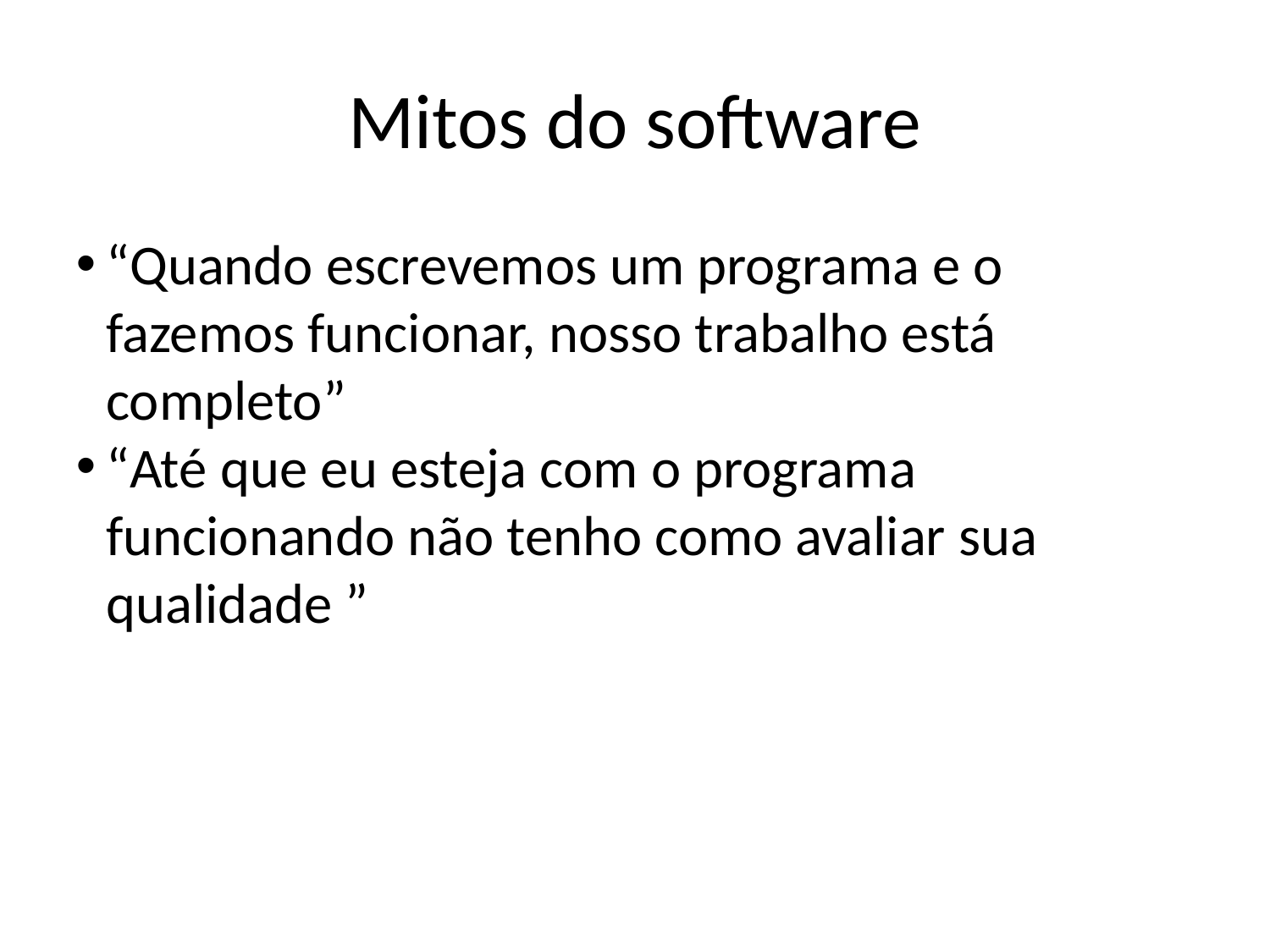

Mitos do software
“Quando escrevemos um programa e o fazemos funcionar, nosso trabalho está completo”
“Até que eu esteja com o programa funcionando não tenho como avaliar sua qualidade ”